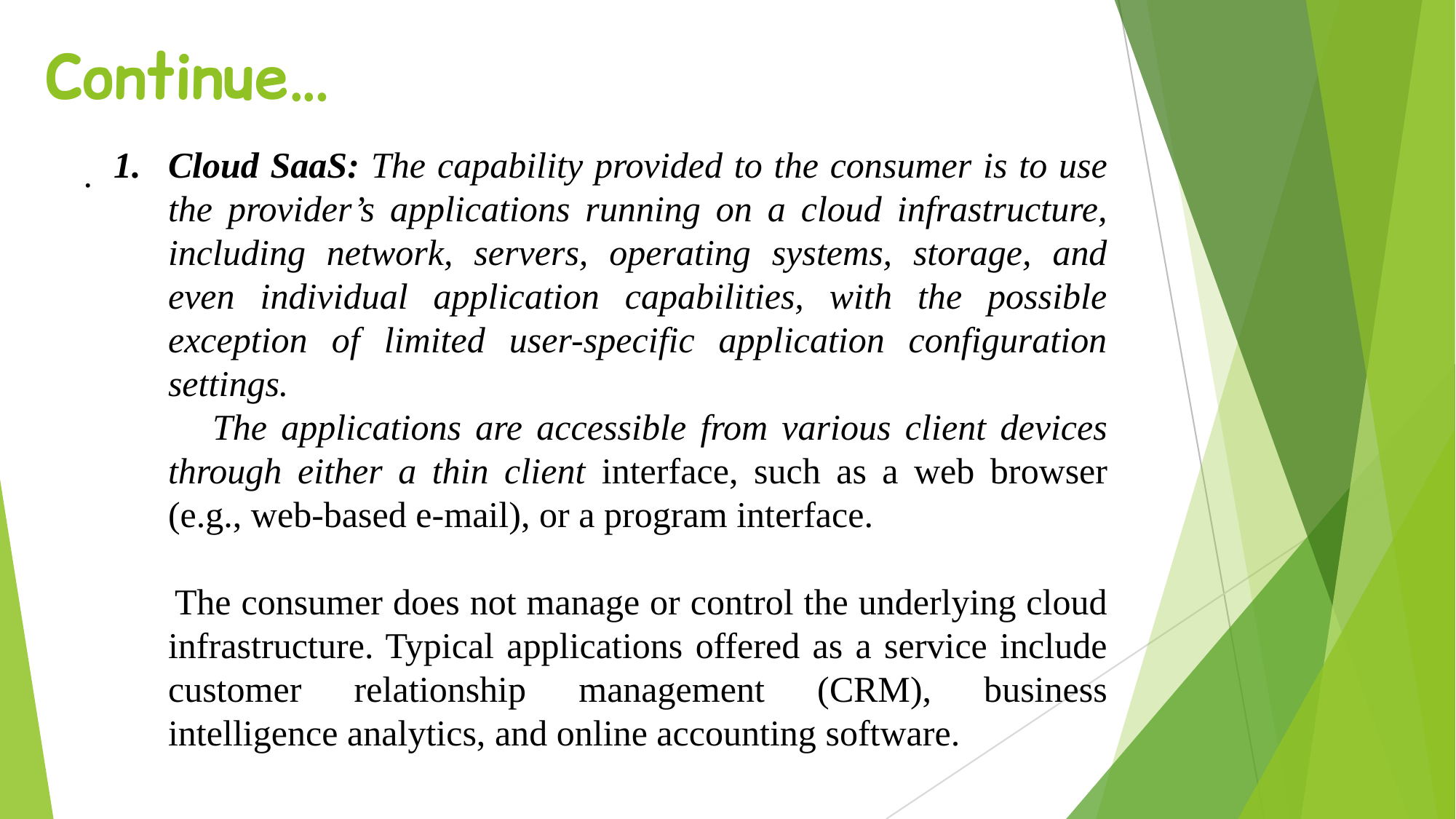

# Continue…
Cloud SaaS: The capability provided to the consumer is to use the provider’s applications running on a cloud infrastructure, including network, servers, operating systems, storage, and even individual application capabilities, with the possible exception of limited user-specific application configuration settings.
       The applications are accessible from various client devices through either a thin client interface, such as a web browser (e.g., web-based e-mail), or a program interface.

      The consumer does not manage or control the underlying cloud infrastructure. Typical applications offered as a service include customer relationship management (CRM), business intelligence analytics, and online accounting software.
.